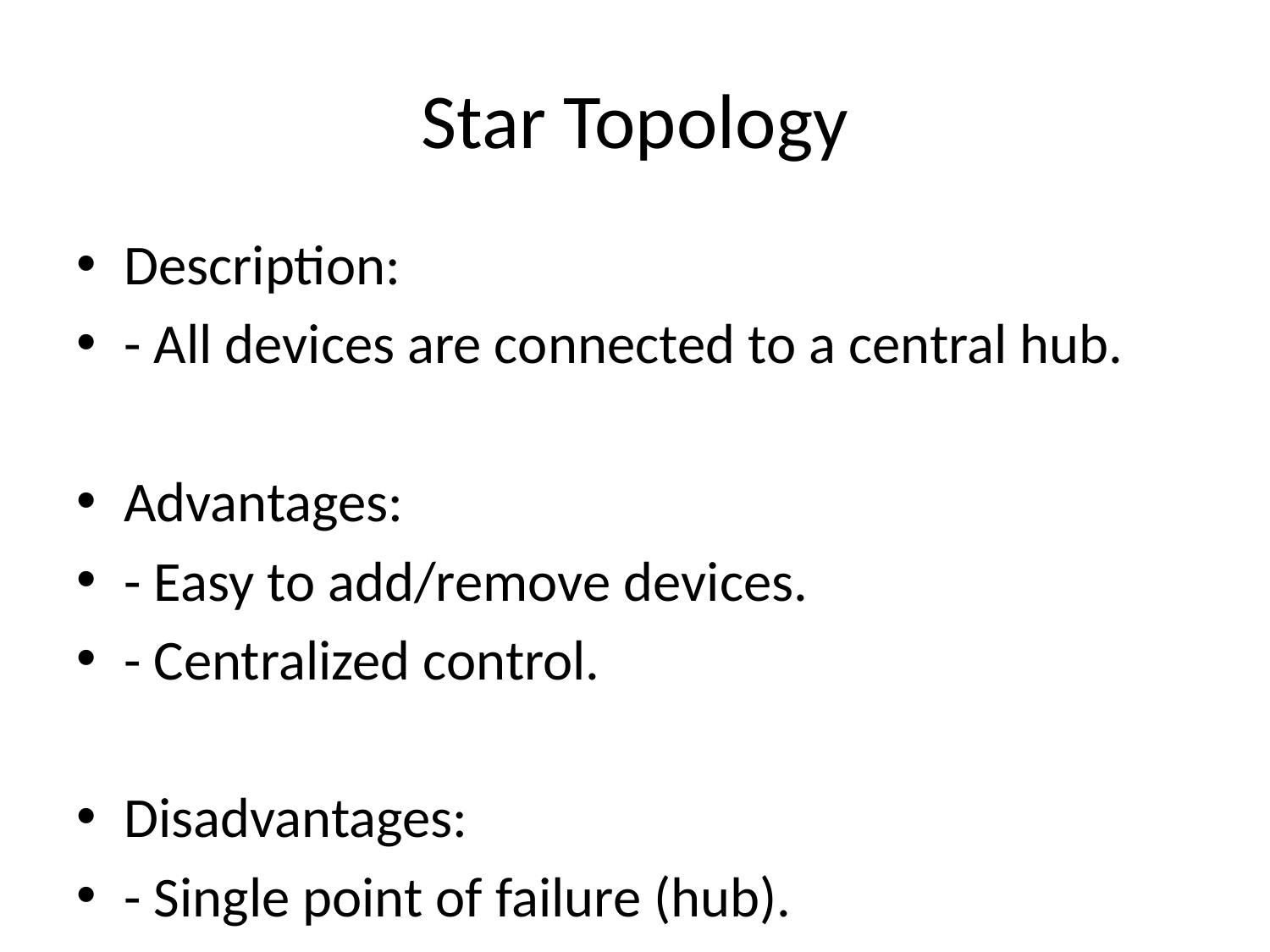

# Star Topology
Description:
- All devices are connected to a central hub.

Advantages:
- Easy to add/remove devices.
- Centralized control.

Disadvantages:
- Single point of failure (hub).